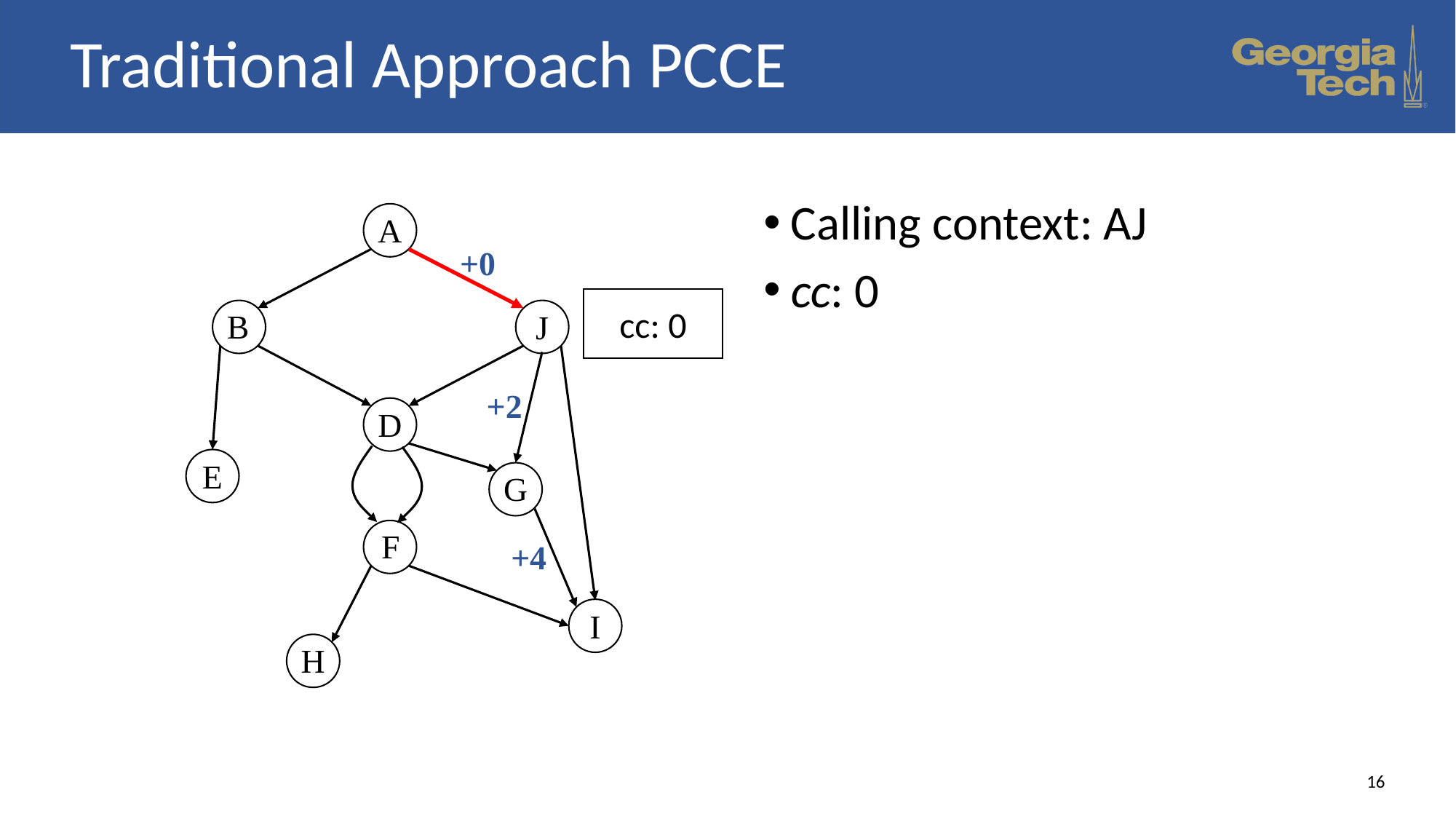

# Traditional Approach PCCE
Calling context: AJ
cc: 0

A
+0
cc: 0

B
J
+2

D

E

G

F
+4

I

H
16